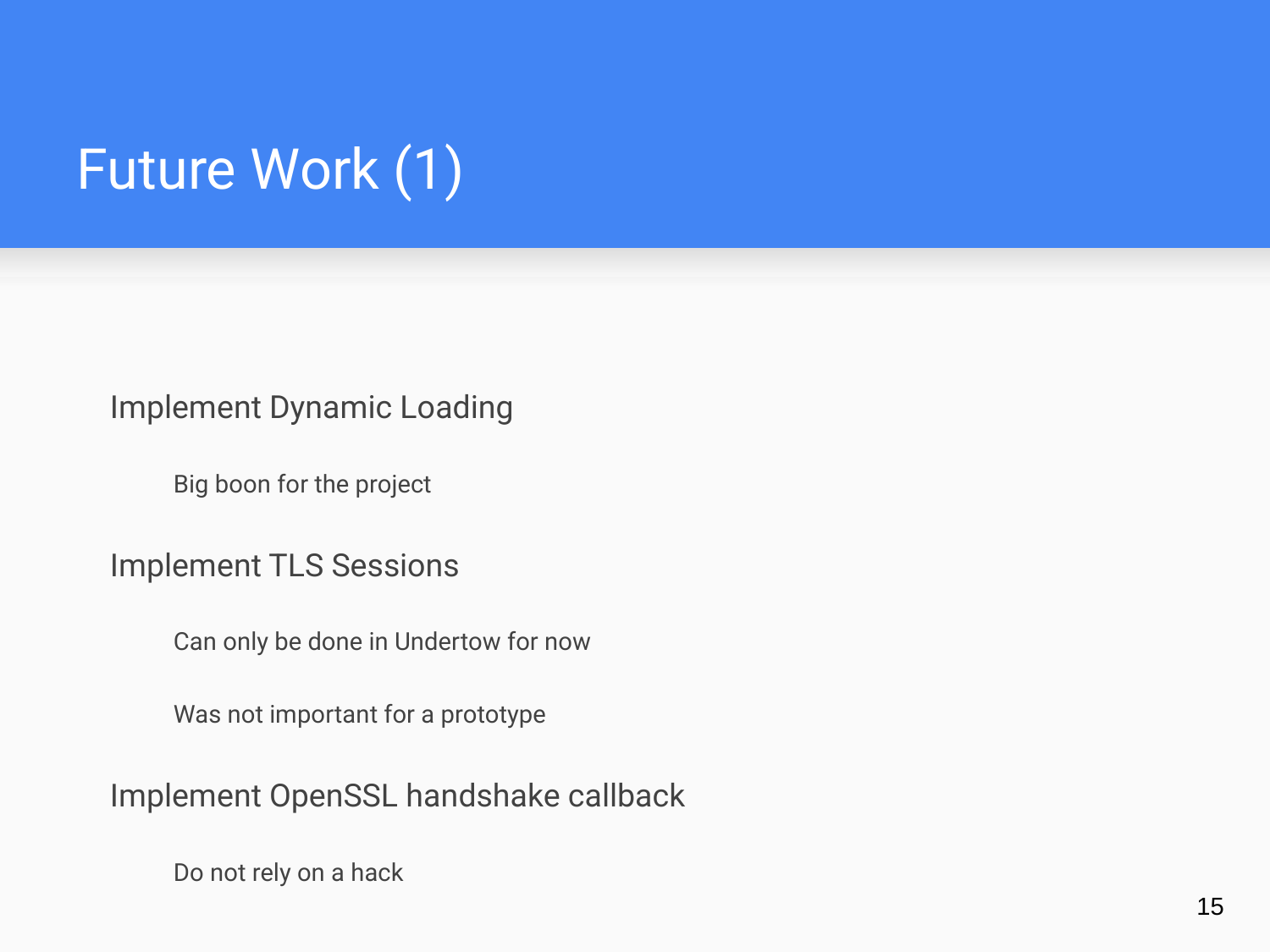

# Future Work (1)
Implement Dynamic Loading
Big boon for the project
Implement TLS Sessions
Can only be done in Undertow for now
Was not important for a prototype
Implement OpenSSL handshake callback
Do not rely on a hack

15